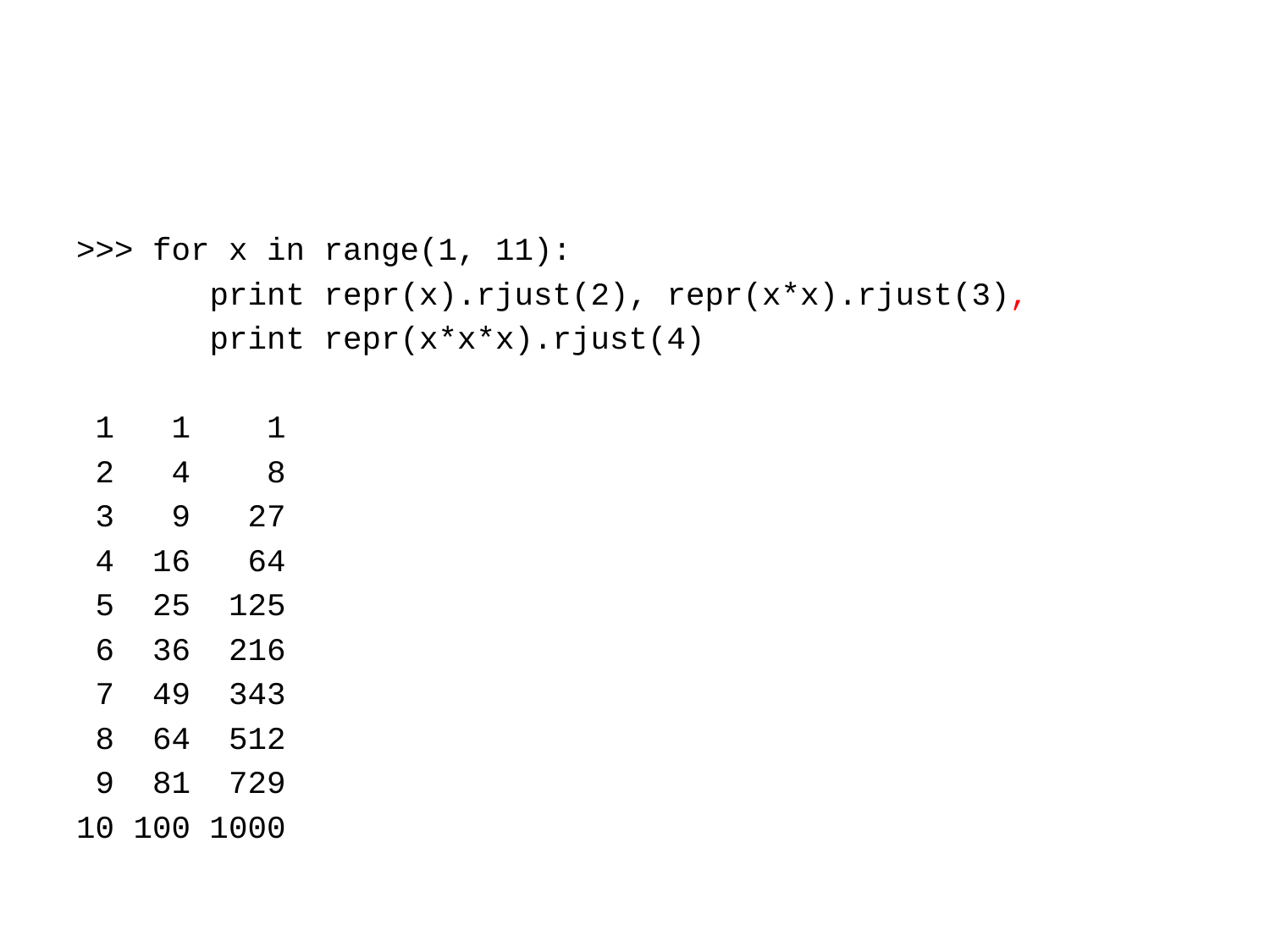

#
>>> for x in range(1, 11):
       print repr(x).rjust(2), repr(x*x).rjust(3),
       print repr(x*x*x).rjust(4)

 1   1    1
 2   4    8
 3   9   27
 4  16   64
 5  25  125
 6  36  216
 7  49  343
 8  64  512
 9  81  729
10 100 1000